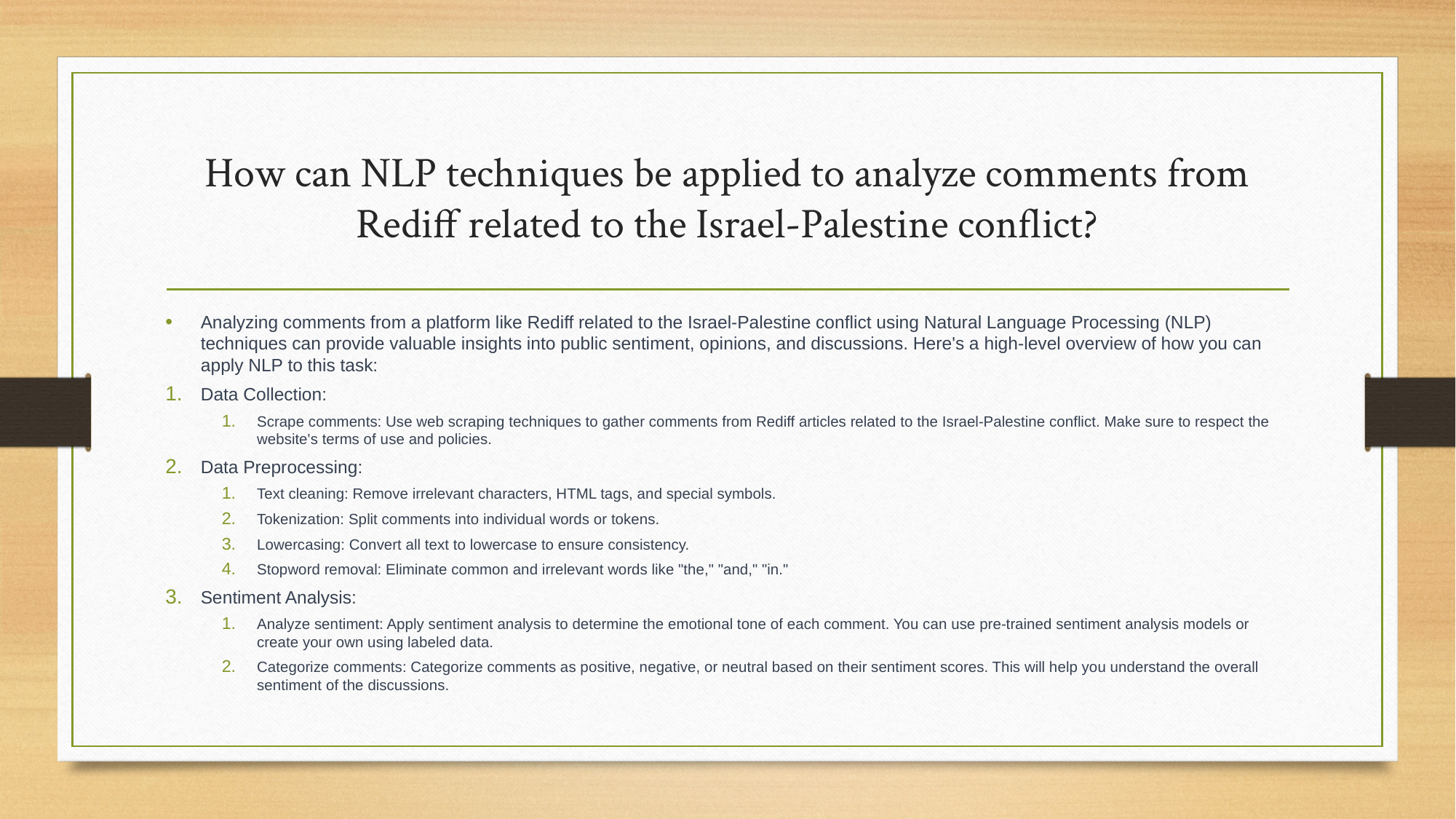

# How can NLP techniques be applied to analyze comments from Rediff related to the Israel-Palestine conflict?
Analyzing comments from a platform like Rediff related to the Israel-Palestine conflict using Natural Language Processing (NLP) techniques can provide valuable insights into public sentiment, opinions, and discussions. Here's a high-level overview of how you can apply NLP to this task:
Data Collection:
Scrape comments: Use web scraping techniques to gather comments from Rediff articles related to the Israel-Palestine conflict. Make sure to respect the website's terms of use and policies.
Data Preprocessing:
Text cleaning: Remove irrelevant characters, HTML tags, and special symbols.
Tokenization: Split comments into individual words or tokens.
Lowercasing: Convert all text to lowercase to ensure consistency.
Stopword removal: Eliminate common and irrelevant words like "the," "and," "in."
Sentiment Analysis:
Analyze sentiment: Apply sentiment analysis to determine the emotional tone of each comment. You can use pre-trained sentiment analysis models or create your own using labeled data.
Categorize comments: Categorize comments as positive, negative, or neutral based on their sentiment scores. This will help you understand the overall sentiment of the discussions.